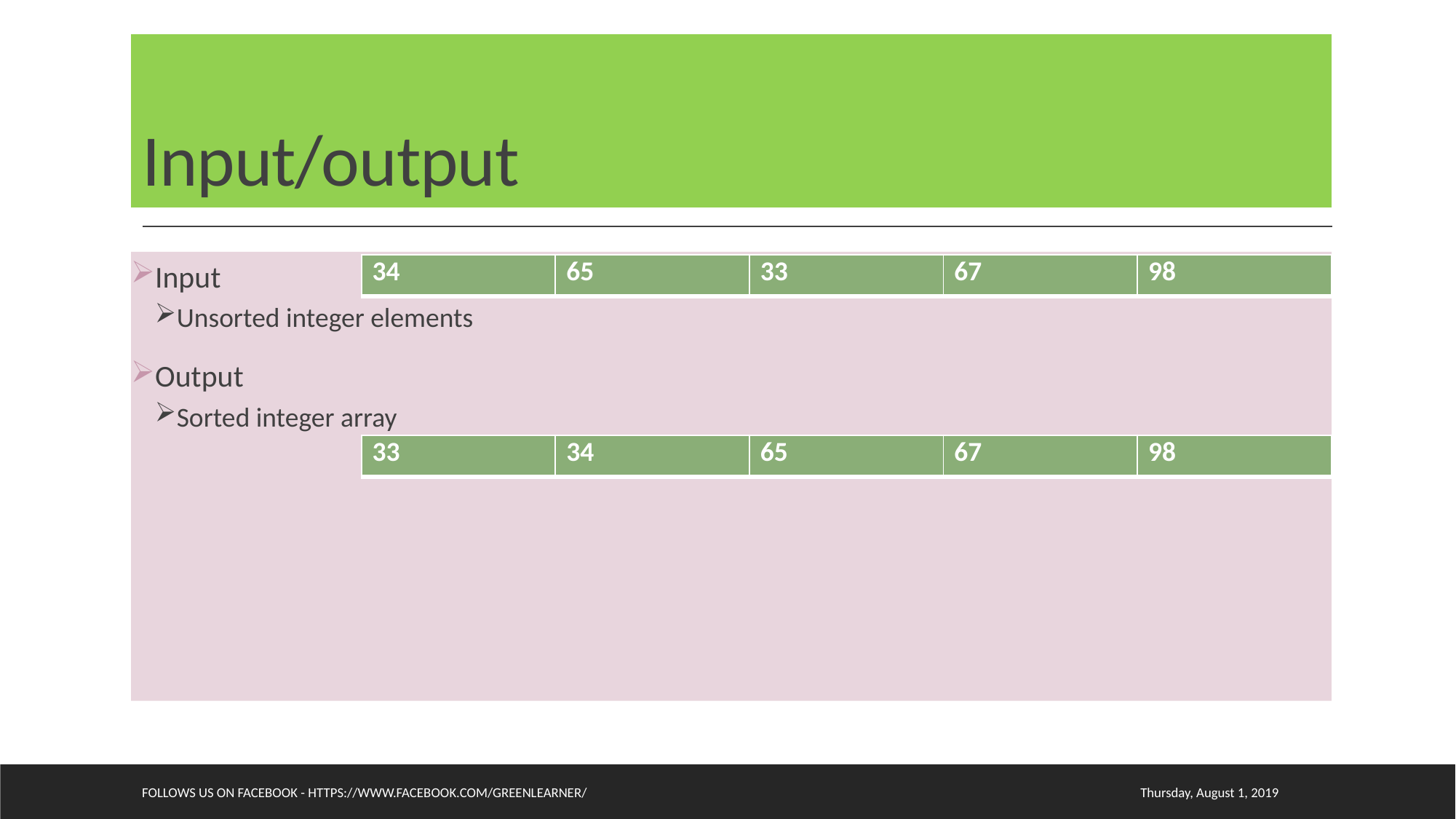

# Input/output
Input
Unsorted integer elements
Output
Sorted integer array
| 34 | 65 | 33 | 67 | 98 |
| --- | --- | --- | --- | --- |
| 33 | 34 | 65 | 67 | 98 |
| --- | --- | --- | --- | --- |
Follows us on facebook - https://www.facebook.com/greenlearner/
Thursday, August 1, 2019